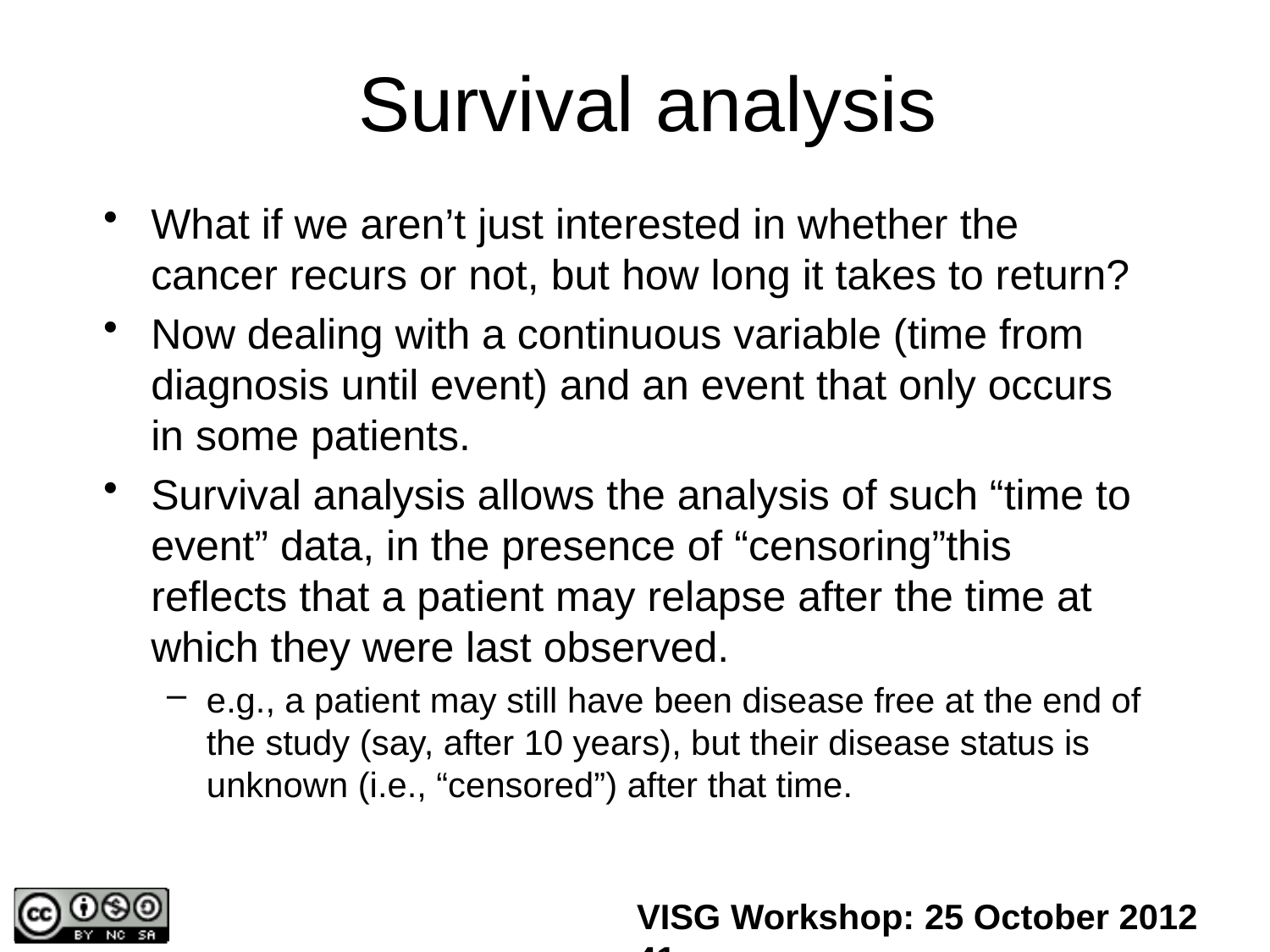

# Survival analysis
What if we aren’t just interested in whether the cancer recurs or not, but how long it takes to return?
Now dealing with a continuous variable (time from diagnosis until event) and an event that only occurs in some patients.
Survival analysis allows the analysis of such “time to event” data, in the presence of “censoring”this reflects that a patient may relapse after the time at which they were last observed.
e.g., a patient may still have been disease free at the end of the study (say, after 10 years), but their disease status is unknown (i.e., “censored”) after that time.